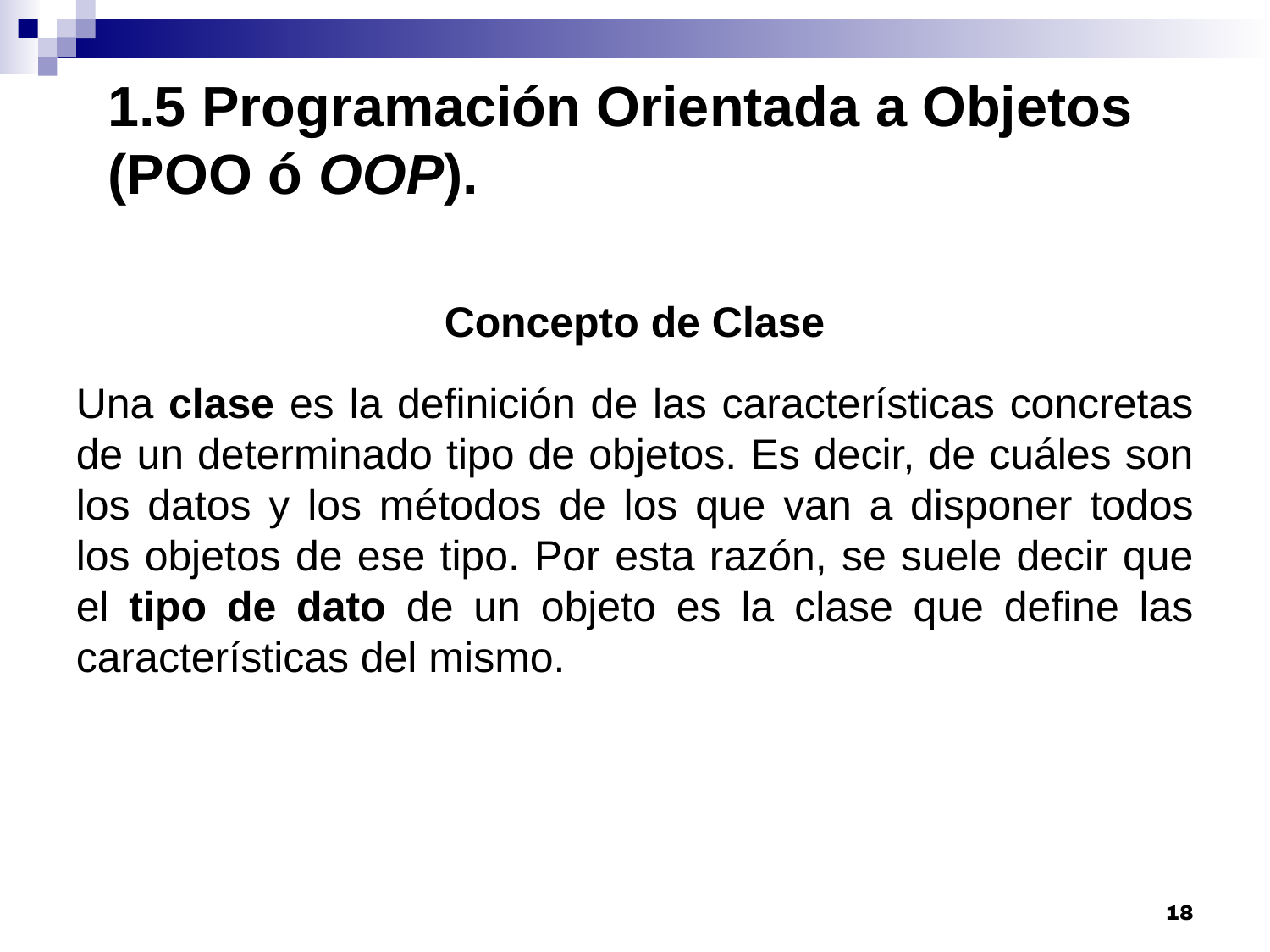

# 1.5 Programación Orientada a Objetos (POO ó OOP).
Concepto de Clase
Una clase es la definición de las características concretas de un determinado tipo de objetos. Es decir, de cuáles son los datos y los métodos de los que van a disponer todos los objetos de ese tipo. Por esta razón, se suele decir que el tipo de dato de un objeto es la clase que define las características del mismo.
18